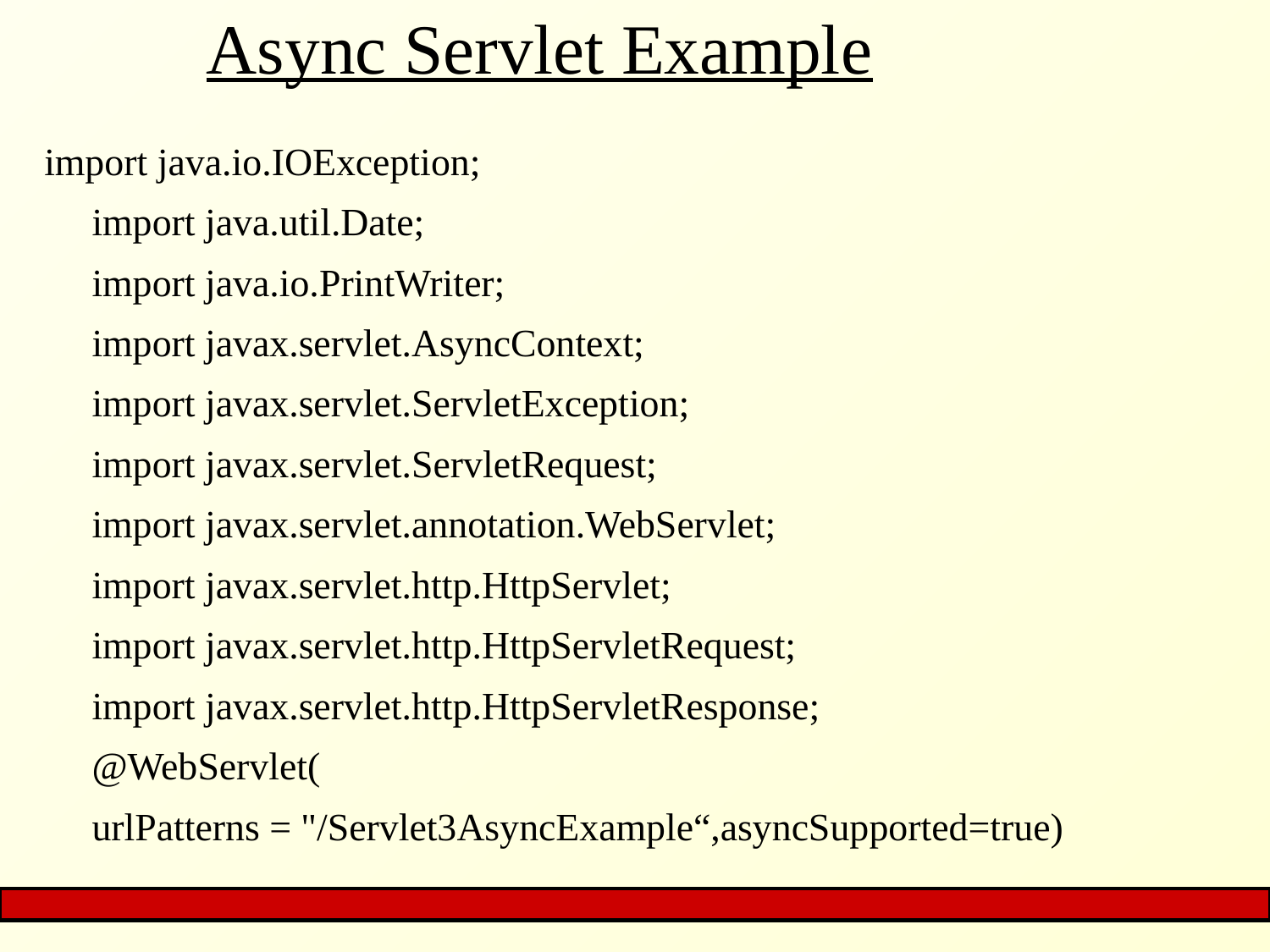

# Async Servlet Example
import java.io.IOException;
import java.util.Date;
import java.io.PrintWriter;
import javax.servlet.AsyncContext;
import javax.servlet.ServletException;
import javax.servlet.ServletRequest;
import javax.servlet.annotation.WebServlet;
import javax.servlet.http.HttpServlet;
import javax.servlet.http.HttpServletRequest;
import javax.servlet.http.HttpServletResponse;
@WebServlet(
urlPatterns = "/Servlet3AsyncExample“,asyncSupported=true)